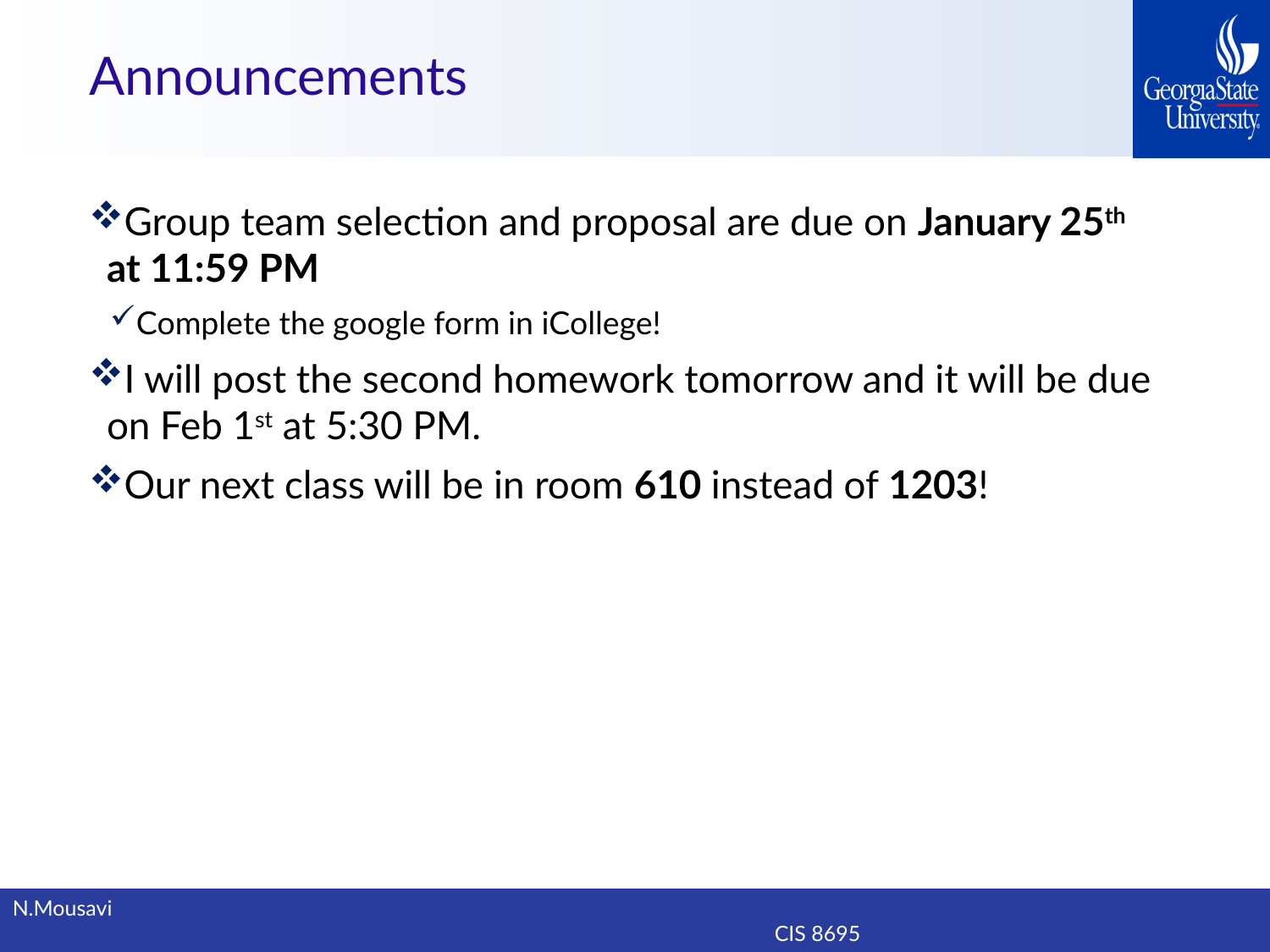

# Announcements
Group team selection and proposal are due on January 25th at 11:59 PM
Complete the google form in iCollege!
I will post the second homework tomorrow and it will be due on Feb 1st at 5:30 PM.
Our next class will be in room 610 instead of 1203!